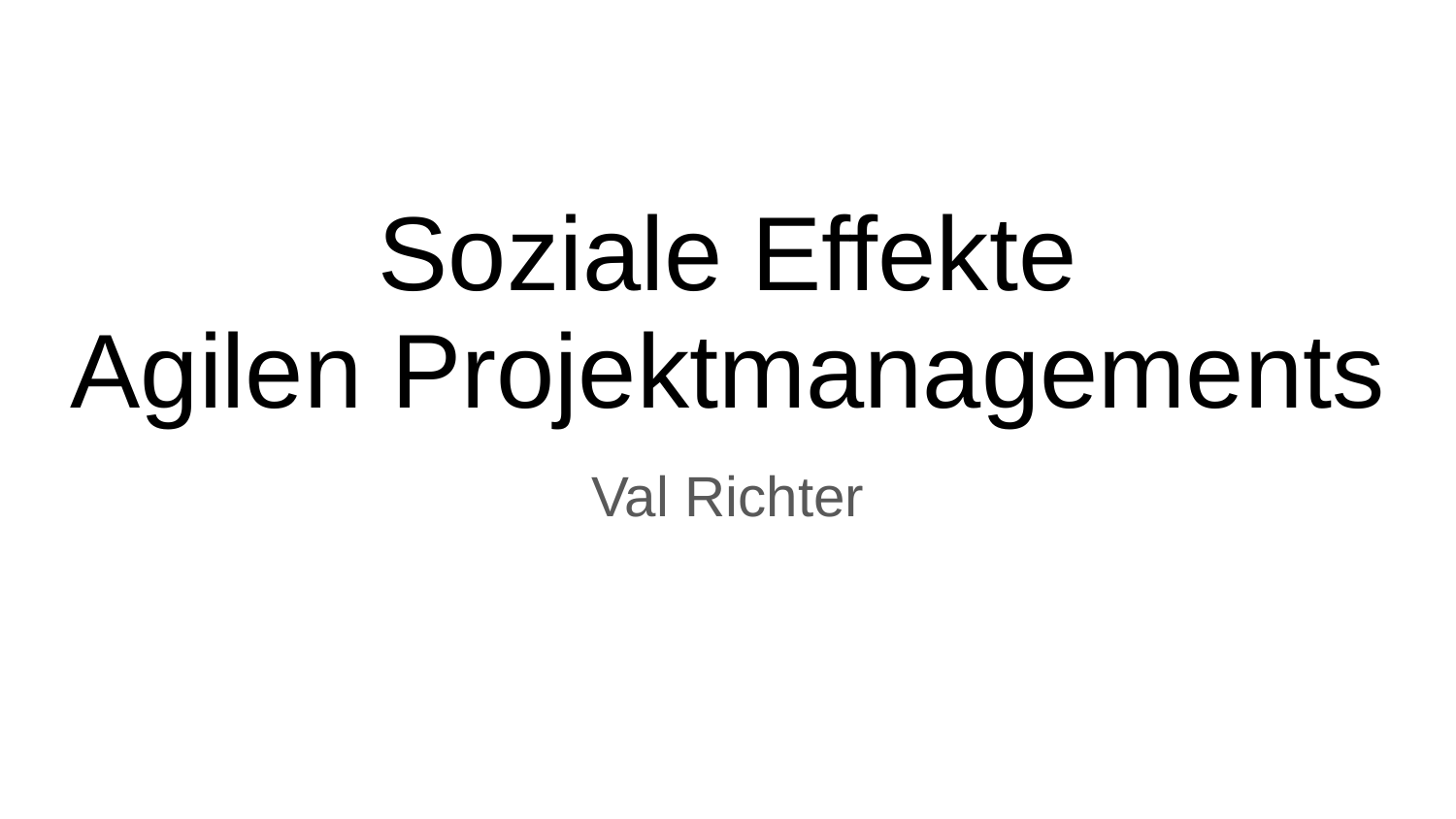

# Soziale Effekte
Agilen Projektmanagements
Val Richter